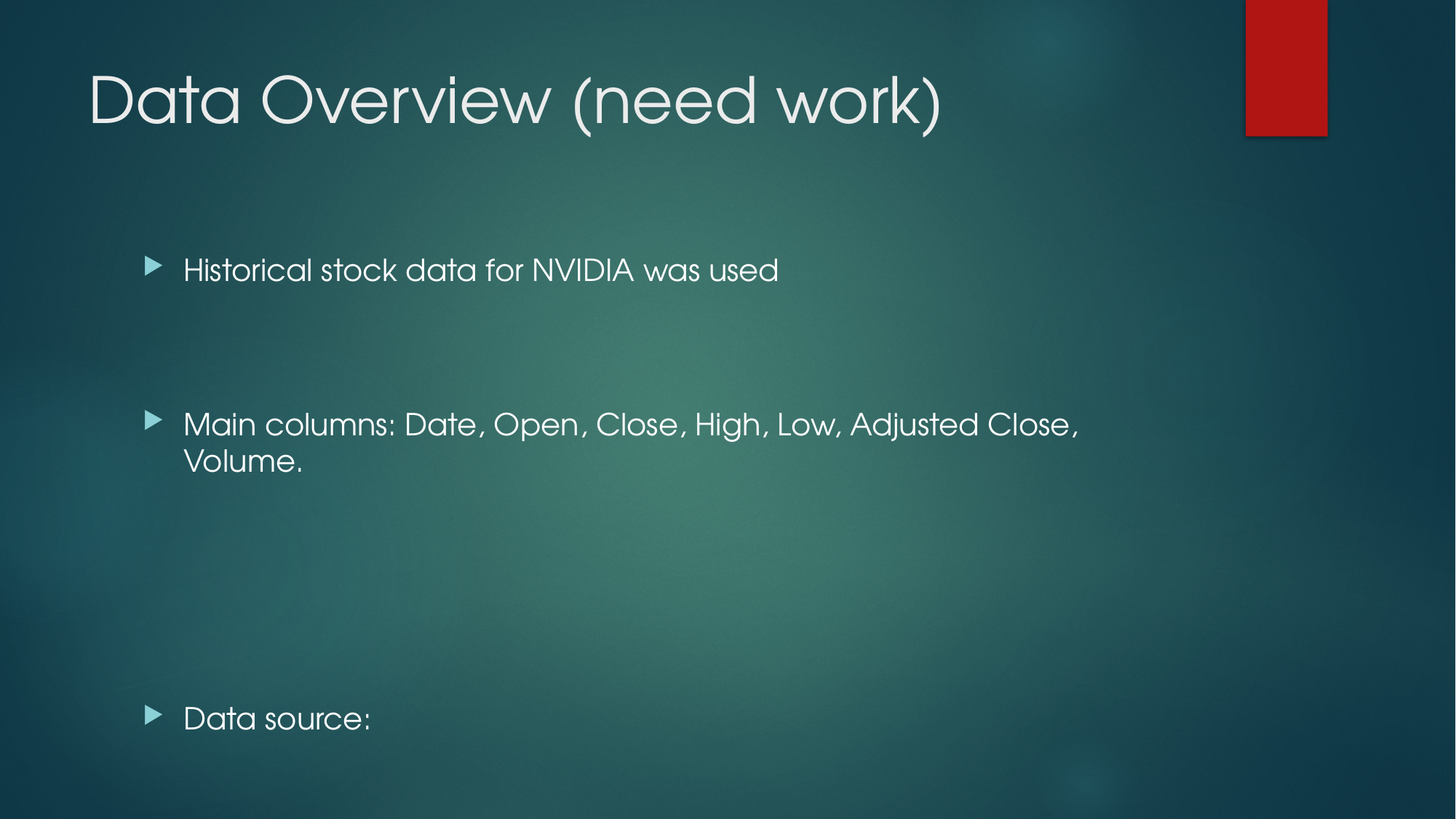

# Data Overview (need work)
Historical stock data for NVIDIA was used

Main columns: Date, Open, Close, High, Low, Adjusted Close, Volume.

Data source: